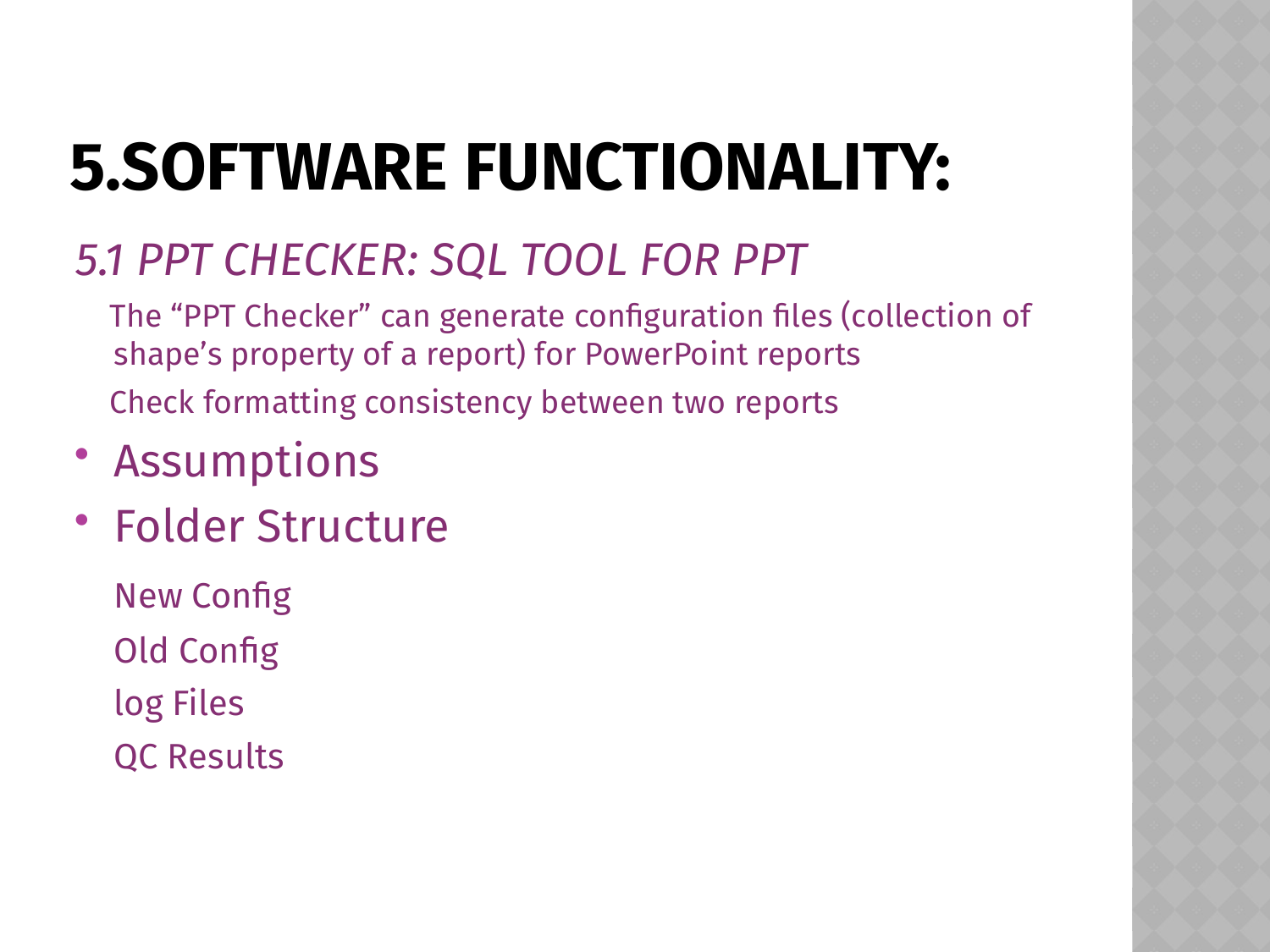

# 5.Software Functionality:
5.1 PPT CHECKER: SQL TOOL FOR PPT
    The “PPT Checker” can generate configuration files (collection of shape’s property of a report) for PowerPoint reports
    Check formatting consistency between two reports
Assumptions
Folder Structure
	New Config
	Old Config
	log Files
	QC Results